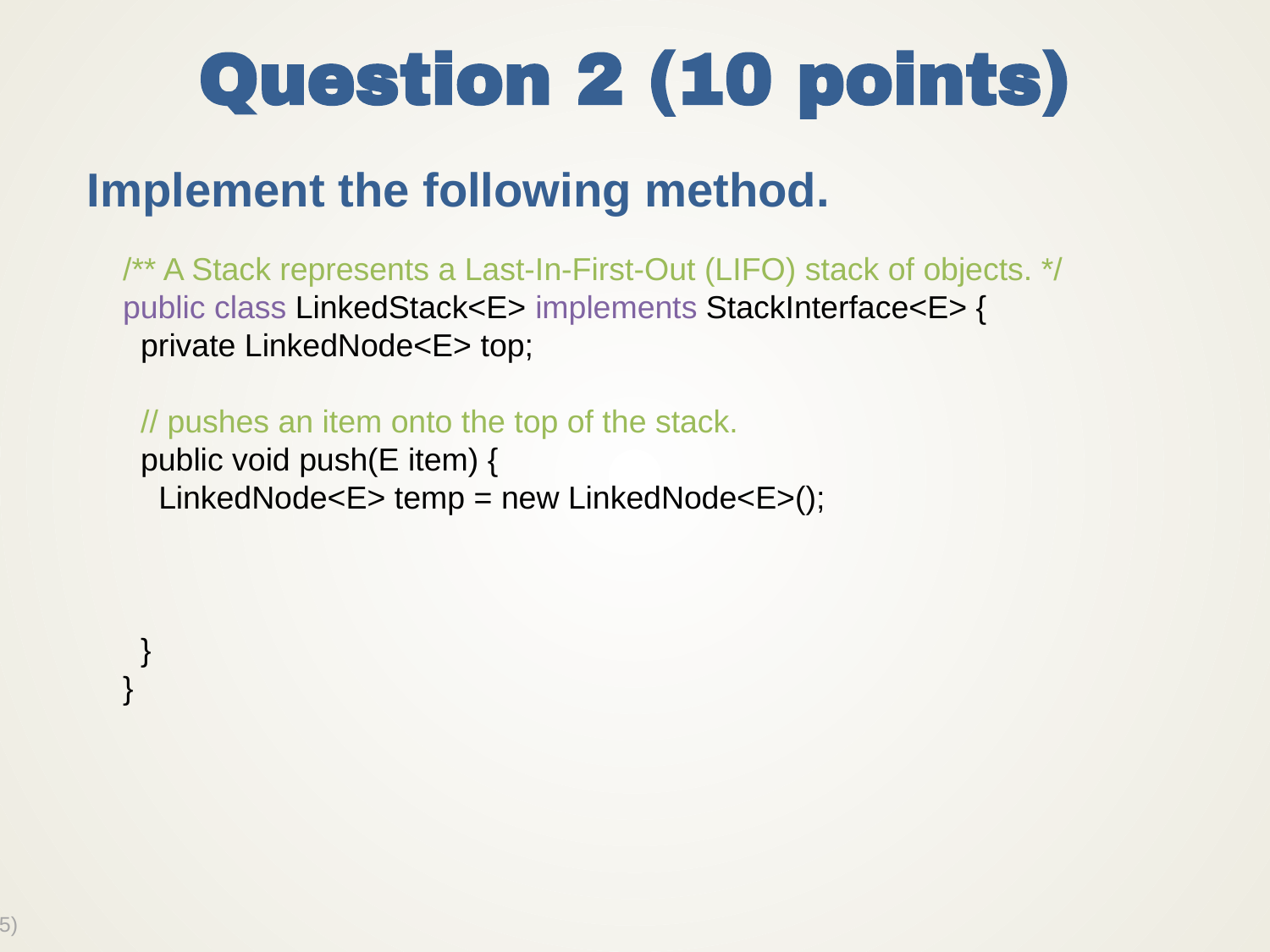

# Question 2 (10 points)
Implement the following method.
/** A Stack represents a Last-In-First-Out (LIFO) stack of objects. */
public class LinkedStack<E> implements StackInterface<E> {
  private LinkedNode<E> top;

  // pushes an item onto the top of the stack.
  public void push(E item) {
    LinkedNode<E> temp = new LinkedNode<E>();

  }
}